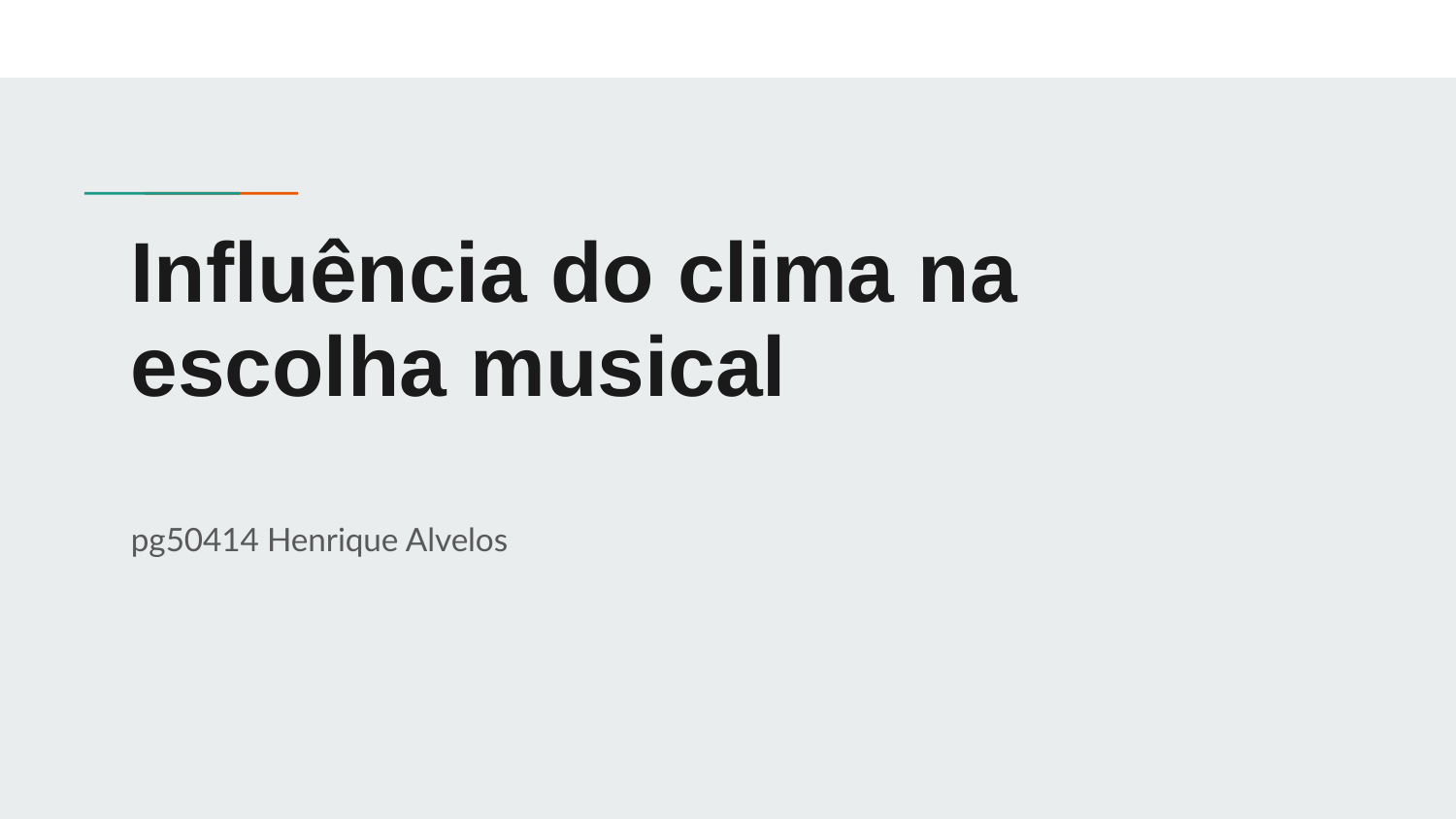

# Influência do clima na escolha musical
pg50414 Henrique Alvelos